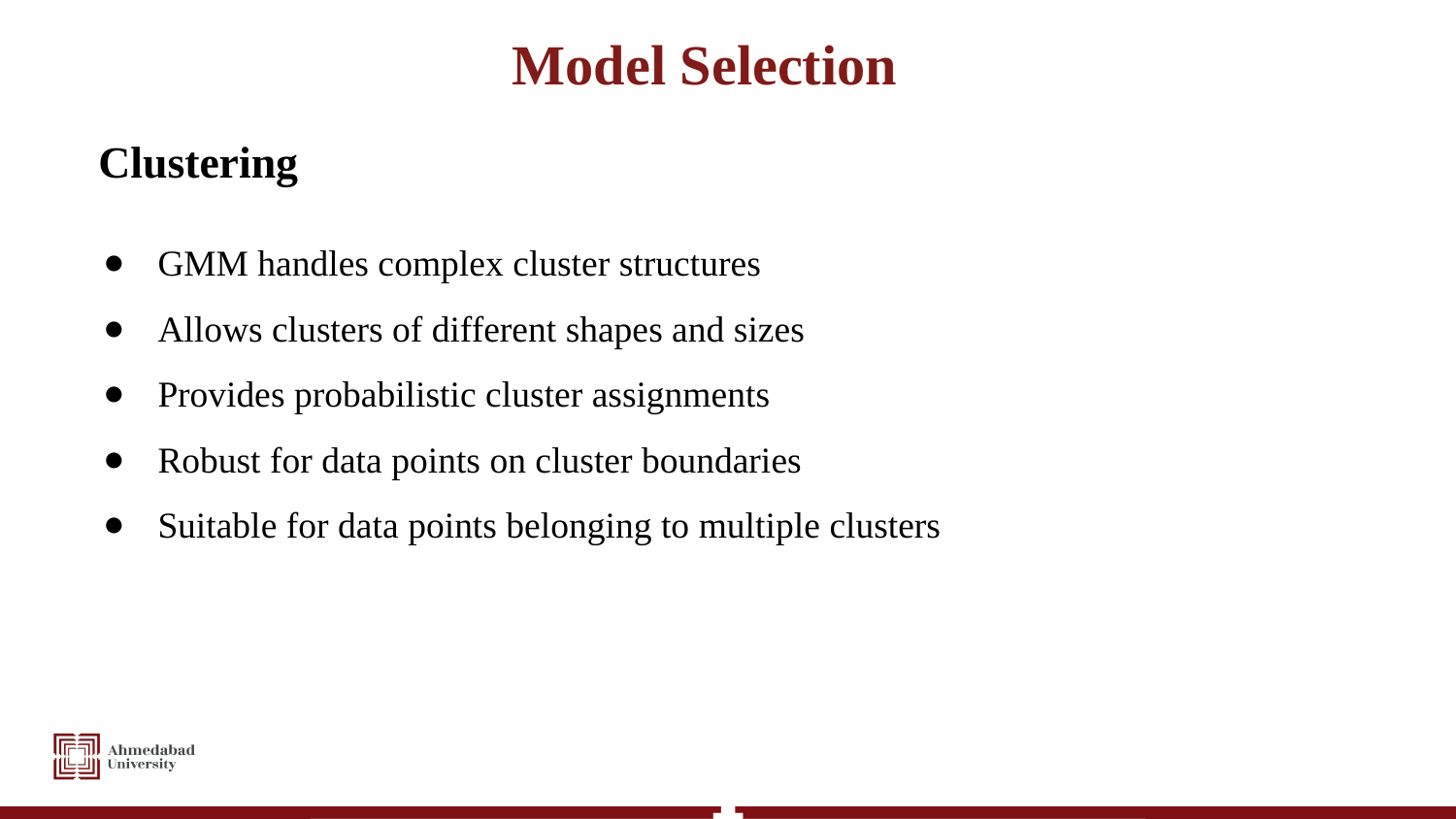

Model Selection

Clustering

GMM handles complex cluster structures
Allows clusters of different shapes and sizes
Provides probabilistic cluster assignments
Robust for data points on cluster boundaries
Suitable for data points belonging to multiple clusters